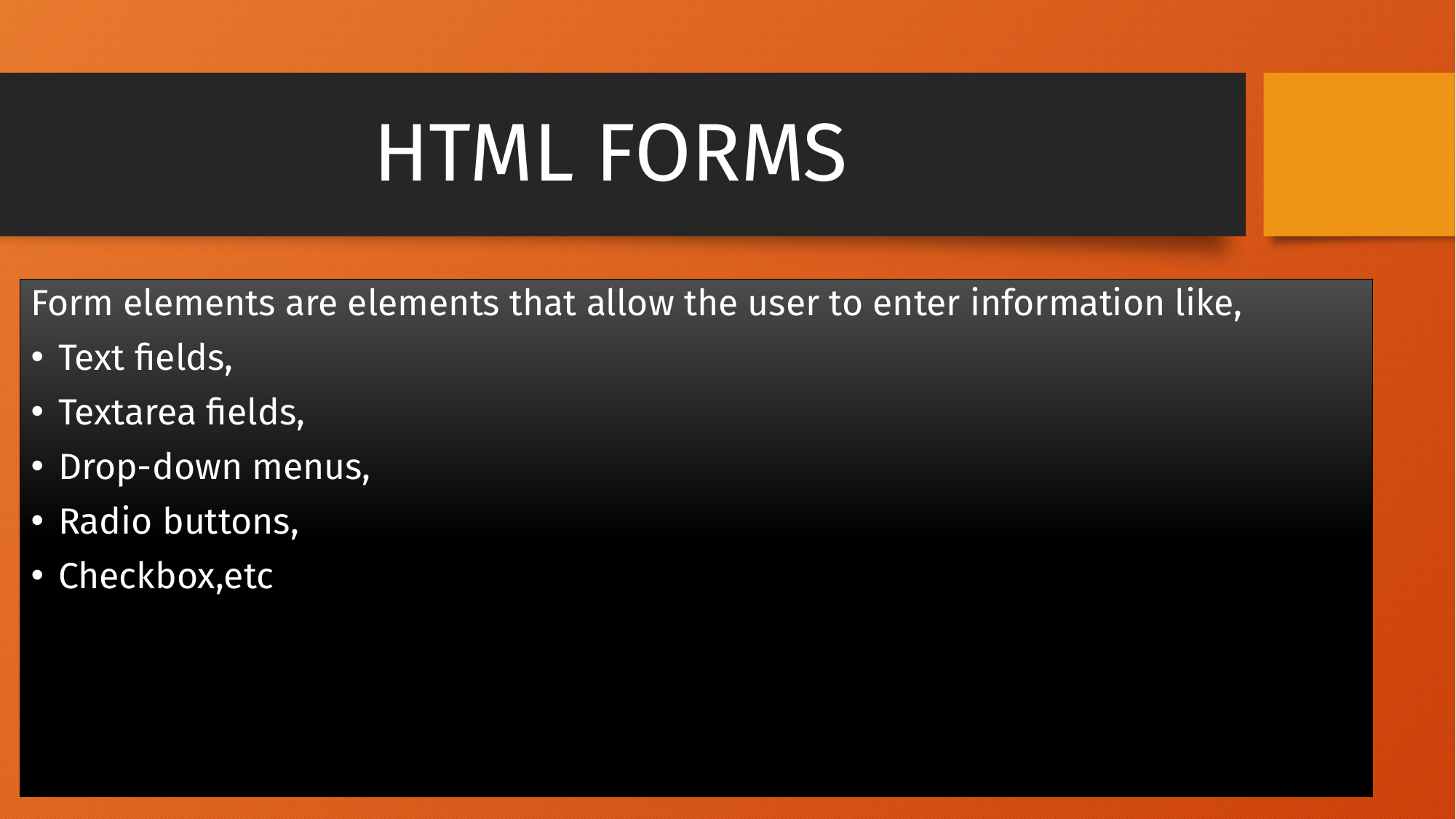

# HTML FORMS
Form elements are elements that allow the user to enter information like,
Text fields,
Textarea fields,
Drop-down menus,
Radio buttons,
Checkbox,etc